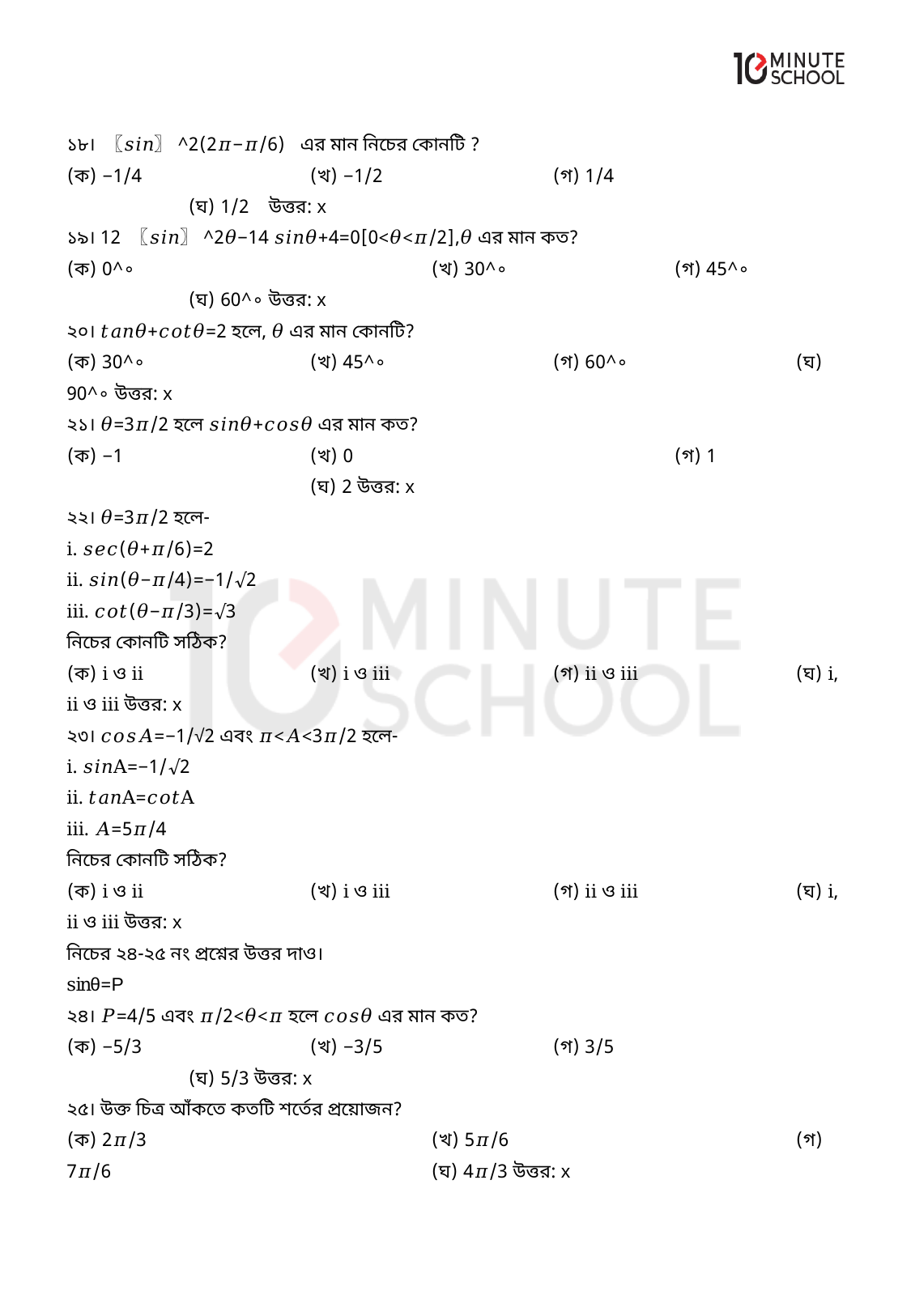

১৮। 〖𝑠𝑖𝑛〗^2⁡(2𝜋−𝜋/6)   এর মান নিচের কোনটি ?
(ক) −1/4  		(খ) −1/2  		(গ) 1/4 			(ঘ) 1/2    উত্তর: x
১৯। 12 〖𝑠𝑖𝑛〗^2⁡𝜃−14 𝑠𝑖𝑛⁡𝜃+4=0[0<𝜃<𝜋/2],𝜃 এর মান কত?
(ক) 0^∘  			(খ) 30^∘  		(গ) 45^∘  		(ঘ) 60^∘ উত্তর: x
২০। 𝑡𝑎𝑛⁡𝜃+𝑐𝑜𝑡⁡𝜃=2 হলে, 𝜃 এর মান কোনটি?
(ক) 30^∘  		(খ) 45^∘  		(গ) 60^∘  		(ঘ) 90^∘ উত্তর: x
২১। 𝜃=3𝜋/2 হলে 𝑠𝑖𝑛⁡𝜃+𝑐𝑜𝑠⁡𝜃 এর মান কত?
(ক) −1 		(খ) 0 			(গ) 1 			(ঘ) 2 উত্তর: x
২২। 𝜃=3𝜋/2 হলে-
i. 𝑠𝑒𝑐⁡(𝜃+𝜋/6)=2
ii. 𝑠𝑖𝑛⁡(𝜃−𝜋/4)=−1/√2
iii. 𝑐𝑜𝑡⁡(𝜃−𝜋/3)=√3
নিচের কোনটি সঠিক?
(ক) i ও ii 		(খ) i ও iii 		(গ) ii ও iii		(ঘ) i, ii ও iii উত্তর: x
২৩। 𝑐𝑜𝑠⁡𝐴=−1/√2 এবং 𝜋<𝐴<3𝜋/2 হলে-
i. 𝑠𝑖𝑛⁡A=−1/√2
ii. 𝑡𝑎𝑛⁡A=𝑐𝑜𝑡⁡A
iii. 𝐴=5𝜋/4
নিচের কোনটি সঠিক?
(ক) i ও ii 		(খ) i ও iii 		(গ) ii ও iii		(ঘ) i, ii ও iii উত্তর: x
নিচের ২৪-২৫ নং প্রশ্নের উত্তর দাও।
sin⁡θ=P
২৪। 𝑃=4/5 এবং 𝜋/2<𝜃<𝜋 হলে 𝑐𝑜𝑠⁡𝜃 এর মান কত?
(ক) −5/3  		(খ) −3/5  		(গ) 3/5  			(ঘ) 5/3 উত্তর: x
২৫। উক্ত চিত্র আঁকতে কতটি শর্তের প্রয়োজন?
(ক) 2𝜋/3  			(খ) 5𝜋/6  			(গ) 7𝜋/6 			(ঘ) 4𝜋/3 উত্তর: x